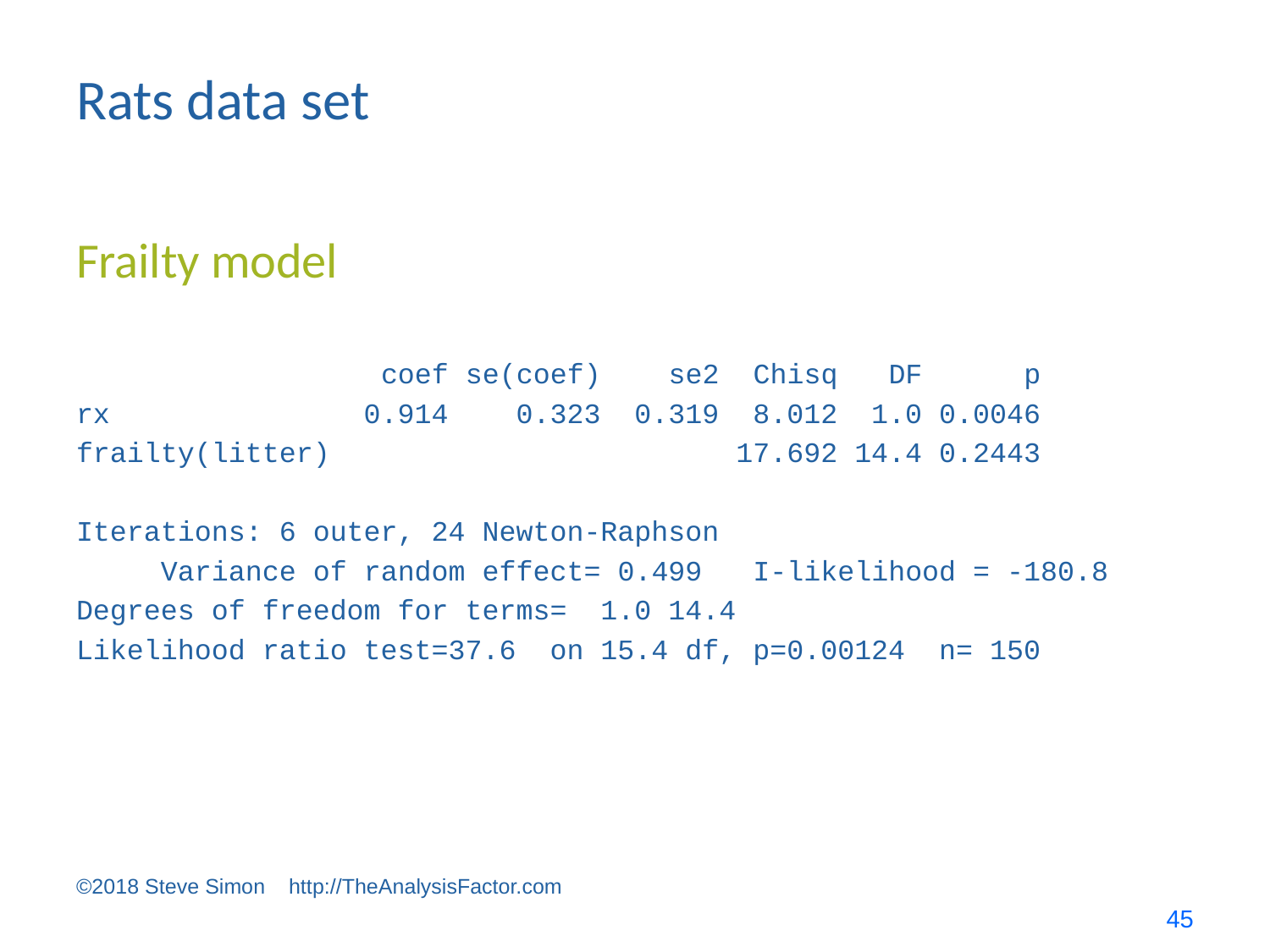

# Rats data set
Frailty model
                  coef se(coef)    se2  Chisq   DF      p
rx               0.914    0.323  0.319  8.012  1.0 0.0046
frailty(litter)                        17.692 14.4 0.2443

Iterations: 6 outer, 24 Newton-Raphson
     Variance of random effect= 0.499   I-likelihood = -180.8
Degrees of freedom for terms=  1.0 14.4
Likelihood ratio test=37.6  on 15.4 df, p=0.00124  n= 150
©2018 Steve Simon    http://TheAnalysisFactor.com

45